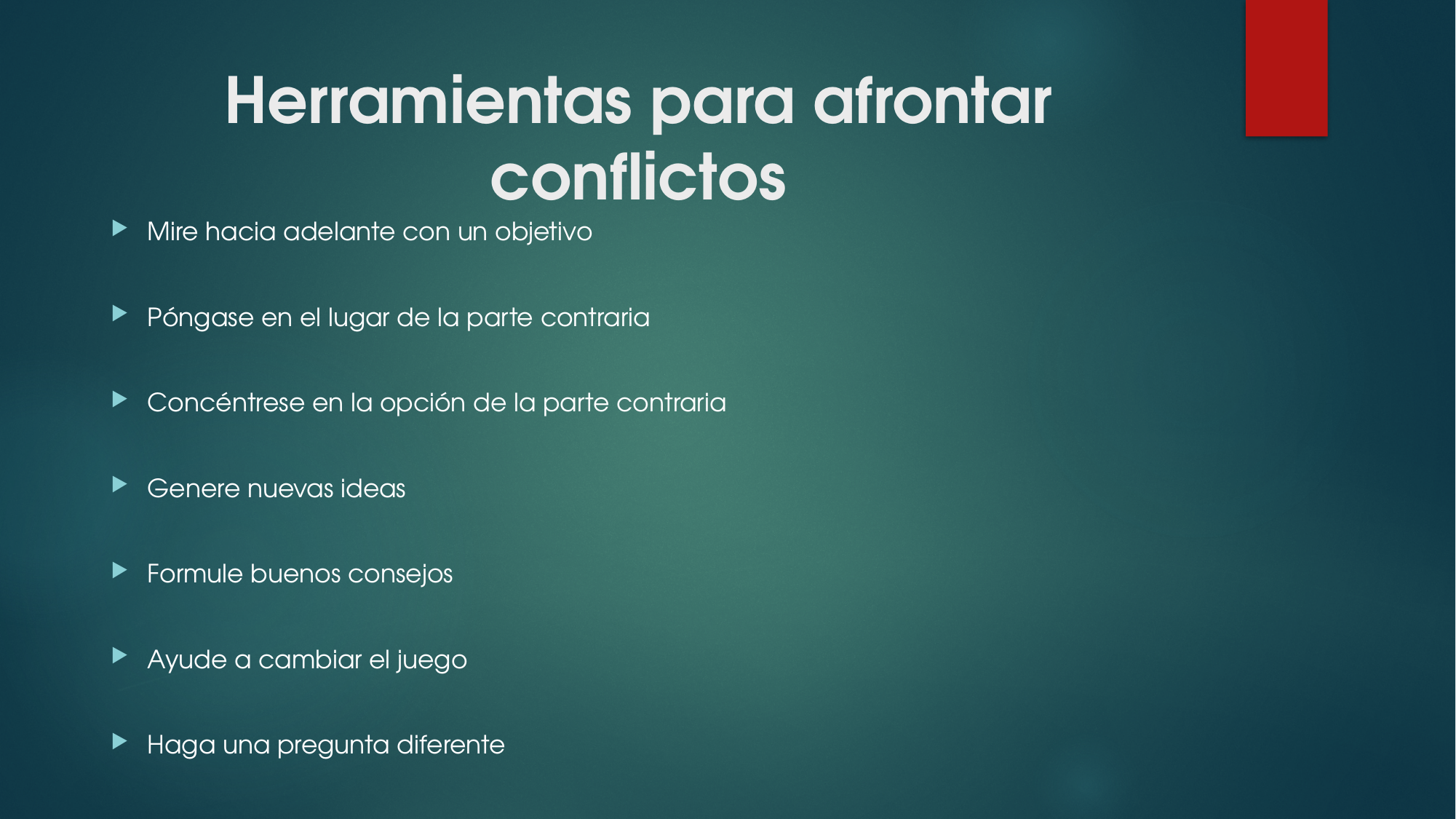

# Herramientas para afrontar conflictos
Mire hacia adelante con un objetivo

Póngase en el lugar de la parte contraria

Concéntrese en la opción de la parte contraria

Genere nuevas ideas

Formule buenos consejos

Ayude a cambiar el juego

Haga una pregunta diferente